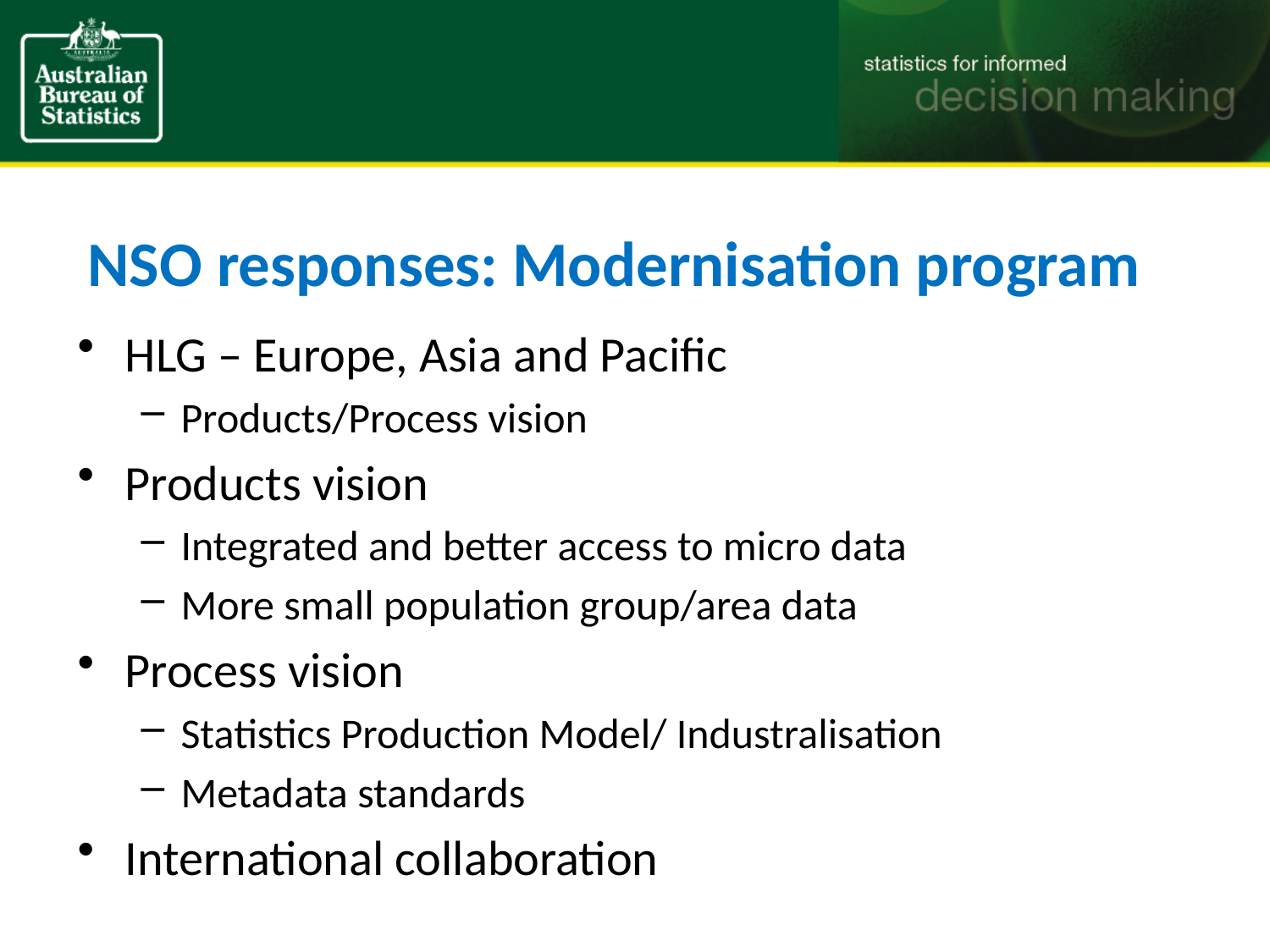

# NSO responses: Modernisation program
HLG – Europe, Asia and Pacific
Products/Process vision
Products vision
Integrated and better access to micro data
More small population group/area data
Process vision
Statistics Production Model/ Industralisation
Metadata standards
International collaboration